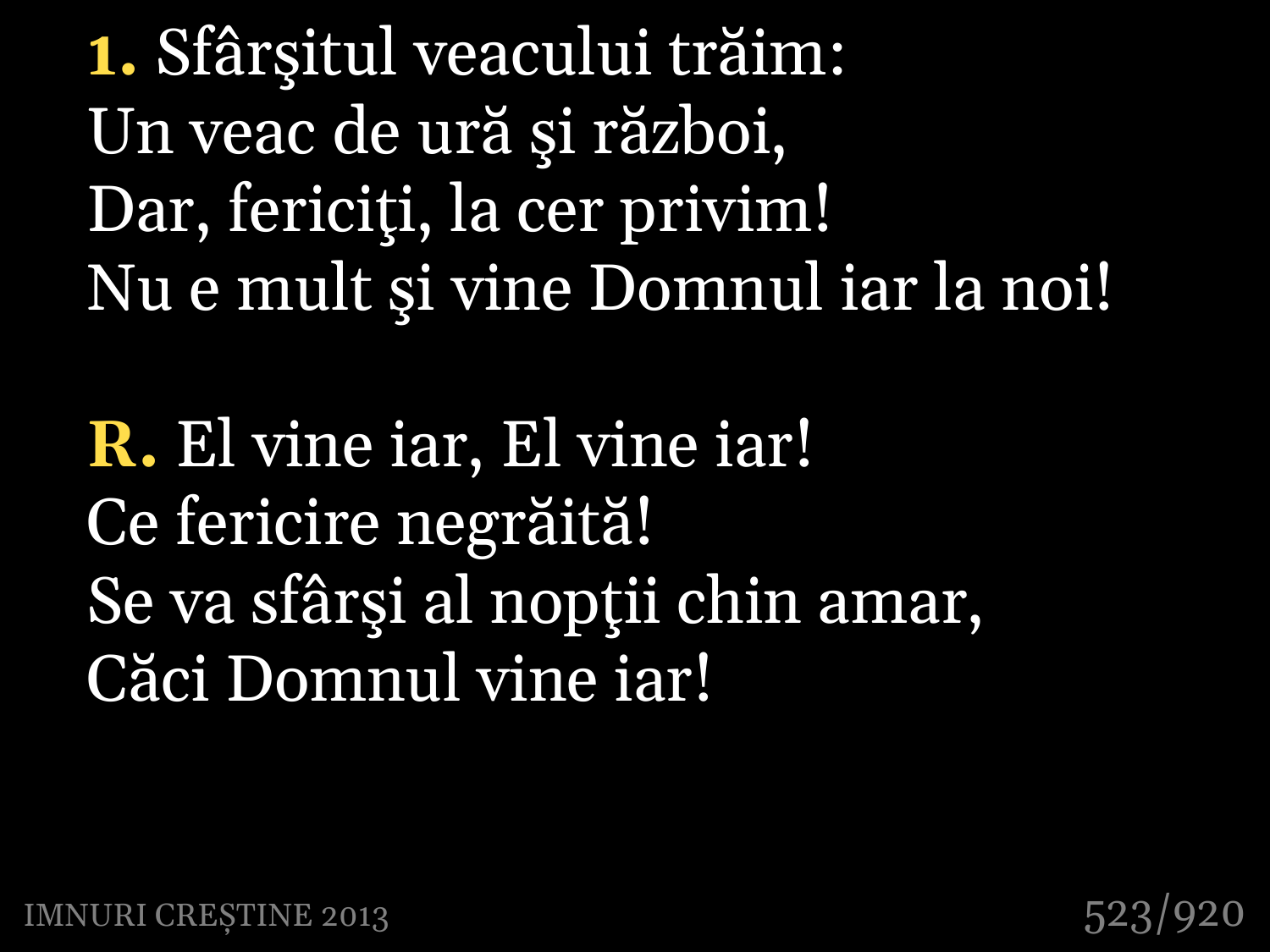

1. Sfârşitul veacului trăim:
Un veac de ură şi război,
Dar, fericiţi, la cer privim!
Nu e mult şi vine Domnul iar la noi!

R. El vine iar, El vine iar!
Ce fericire negrăită!
Se va sfârşi al nopţii chin amar,
Căci Domnul vine iar!
523/920
IMNURI CREȘTINE 2013